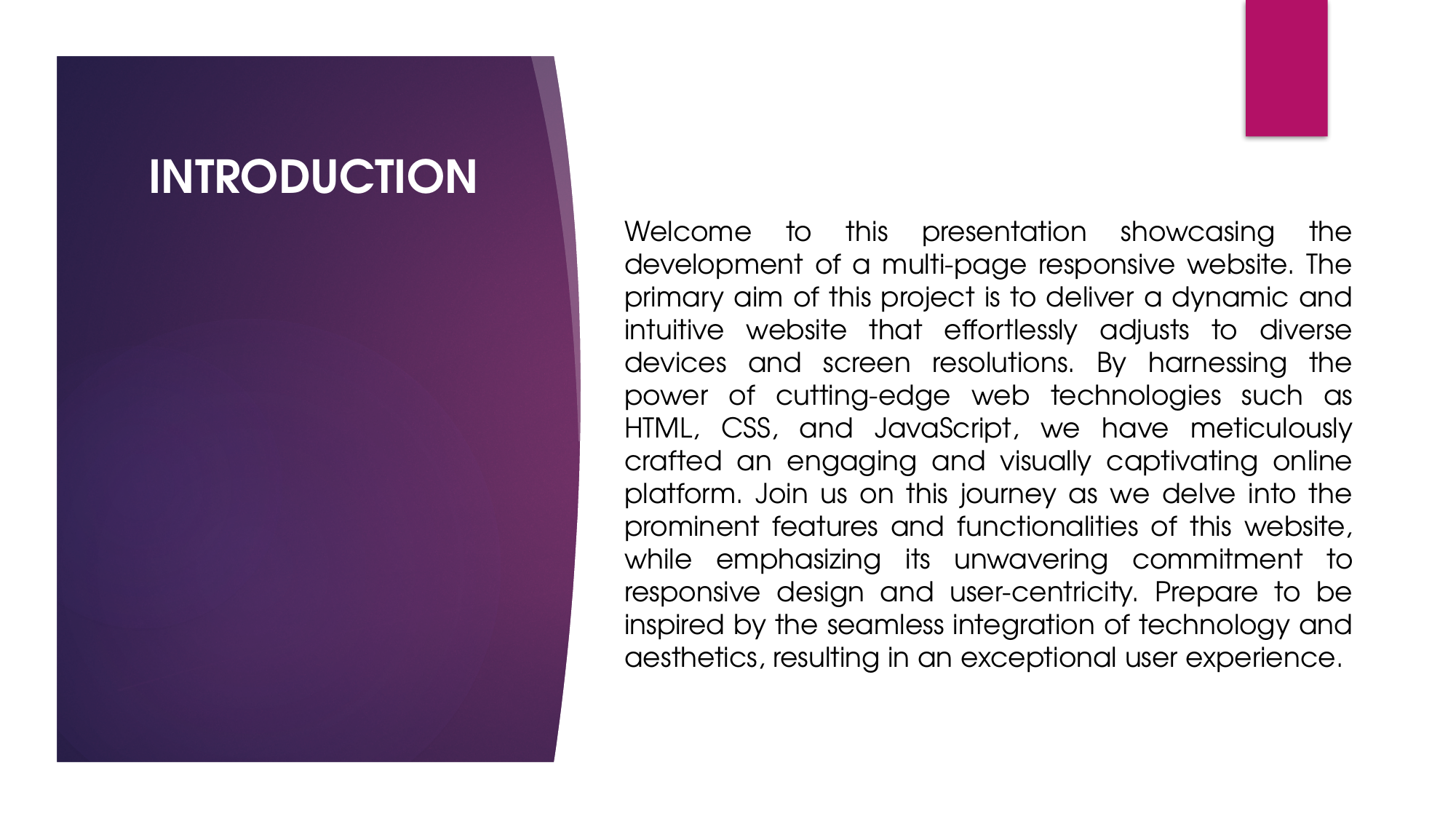

INTRODUCTION
Welcome to this presentation showcasing the development of a multi-page responsive website. The primary aim of this project is to deliver a dynamic and intuitive website that effortlessly adjusts to diverse devices and screen resolutions. By harnessing the power of cutting-edge web technologies such as HTML, CSS, and JavaScript, we have meticulously crafted an engaging and visually captivating online platform. Join us on this journey as we delve into the prominent features and functionalities of this website, while emphasizing its unwavering commitment to responsive design and user-centricity. Prepare to be inspired by the seamless integration of technology and aesthetics, resulting in an exceptional user experience.